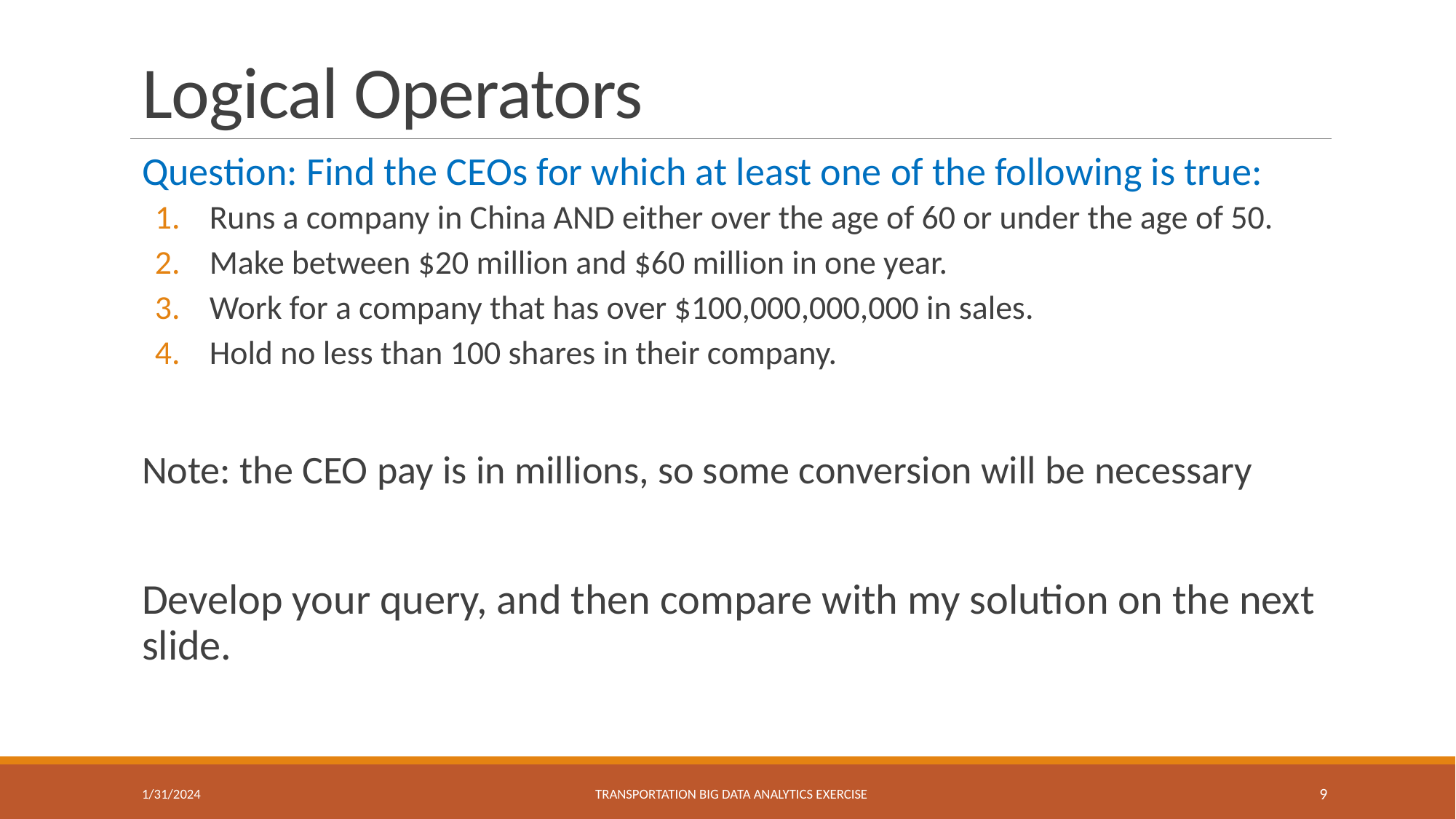

# Logical Operators
Question: Find the CEOs for which at least one of the following is true:
Runs a company in China AND either over the age of 60 or under the age of 50.
Make between $20 million and $60 million in one year.
Work for a company that has over $100,000,000,000 in sales.
Hold no less than 100 shares in their company.

Note: the CEO pay is in millions, so some conversion will be necessary

Develop your query, and then compare with my solution on the next slide.
1/31/2024
Transportation Big Data Analytics eXERCISE
9